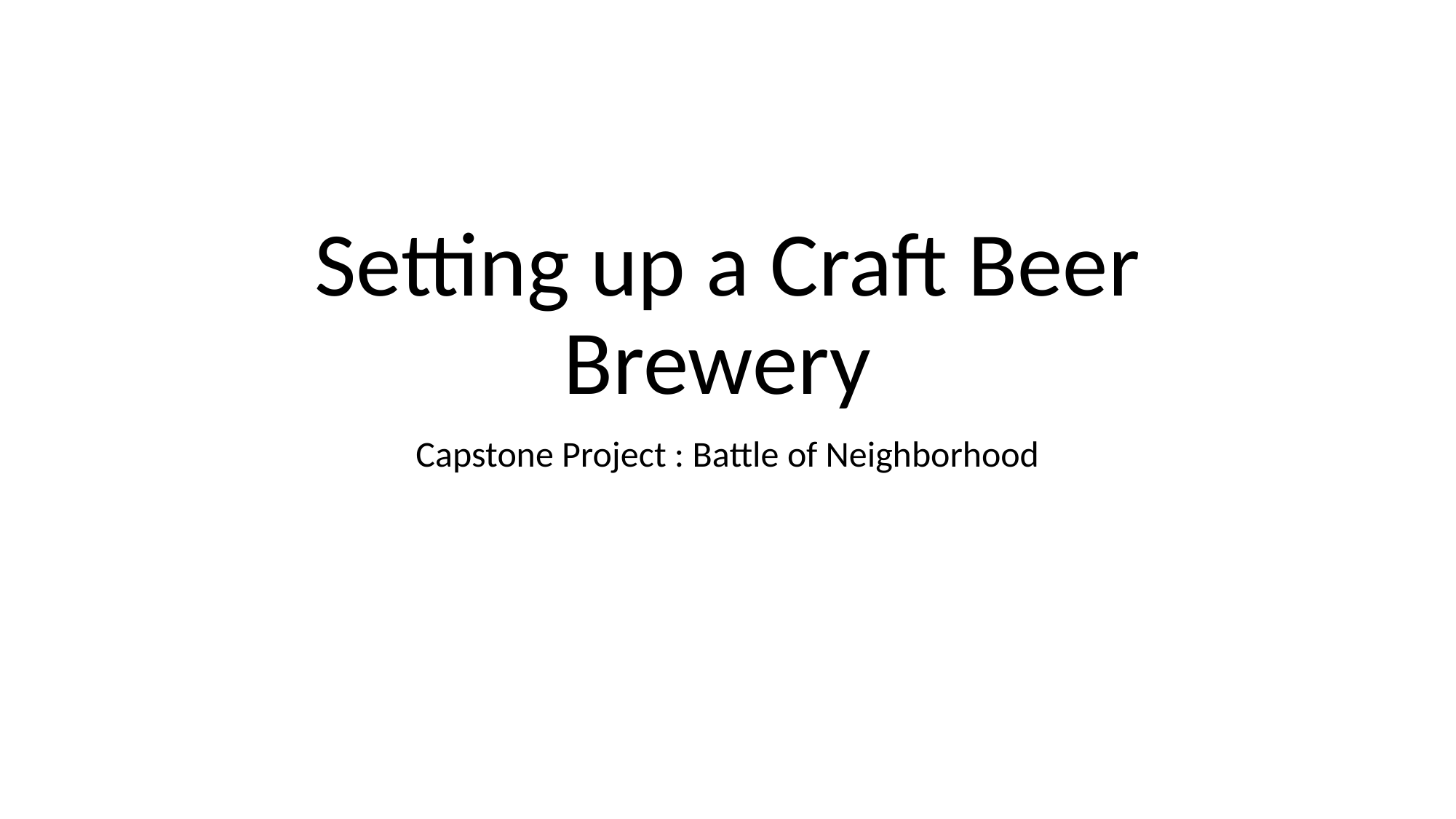

# Setting up a Craft Beer Brewery
Capstone Project : Battle of Neighborhood